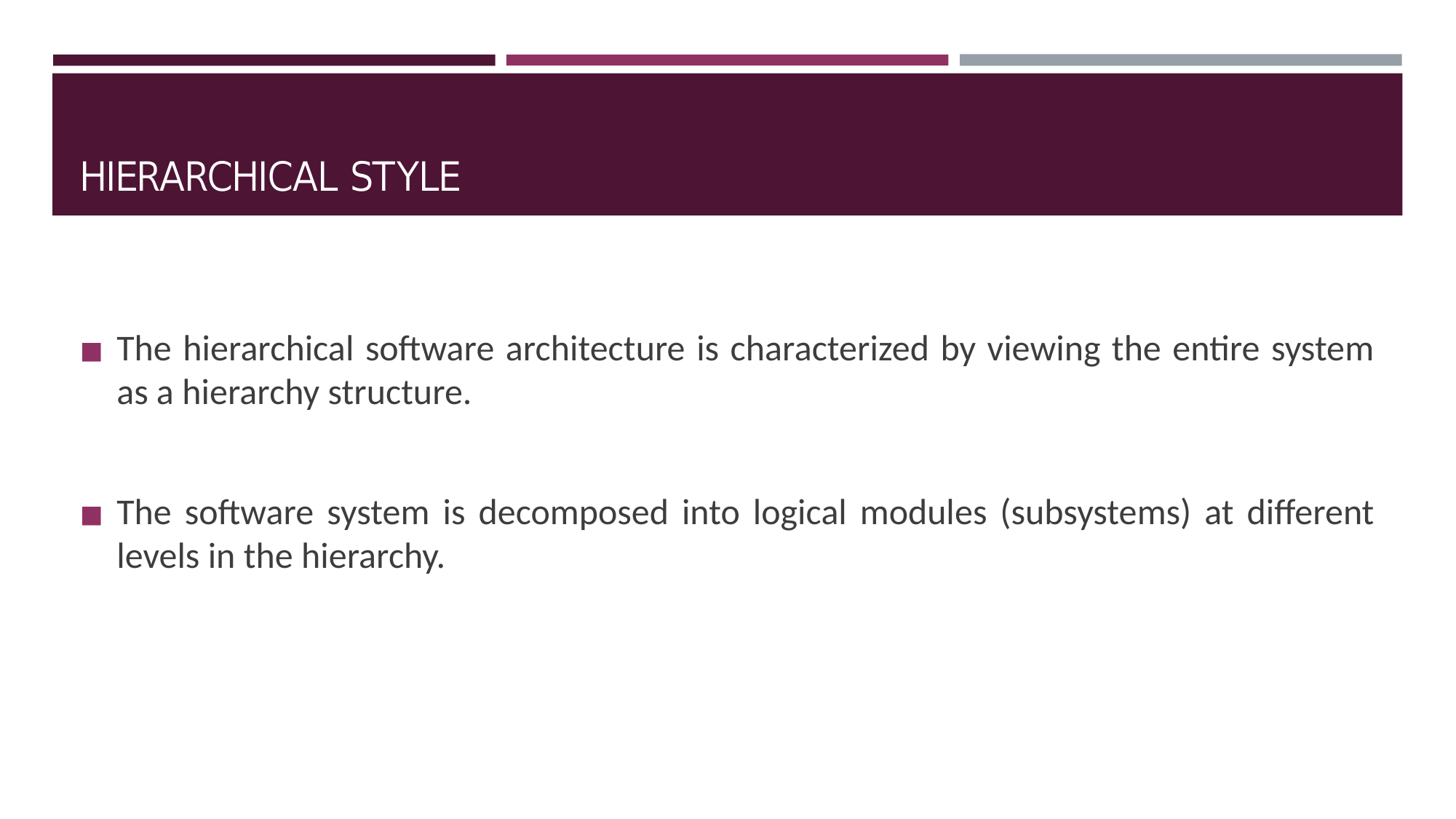

# HIERARCHICAL STYLE
The hierarchical software architecture is characterized by viewing the entire system as a hierarchy structure.

The software system is decomposed into logical modules (subsystems) at different levels in the hierarchy.